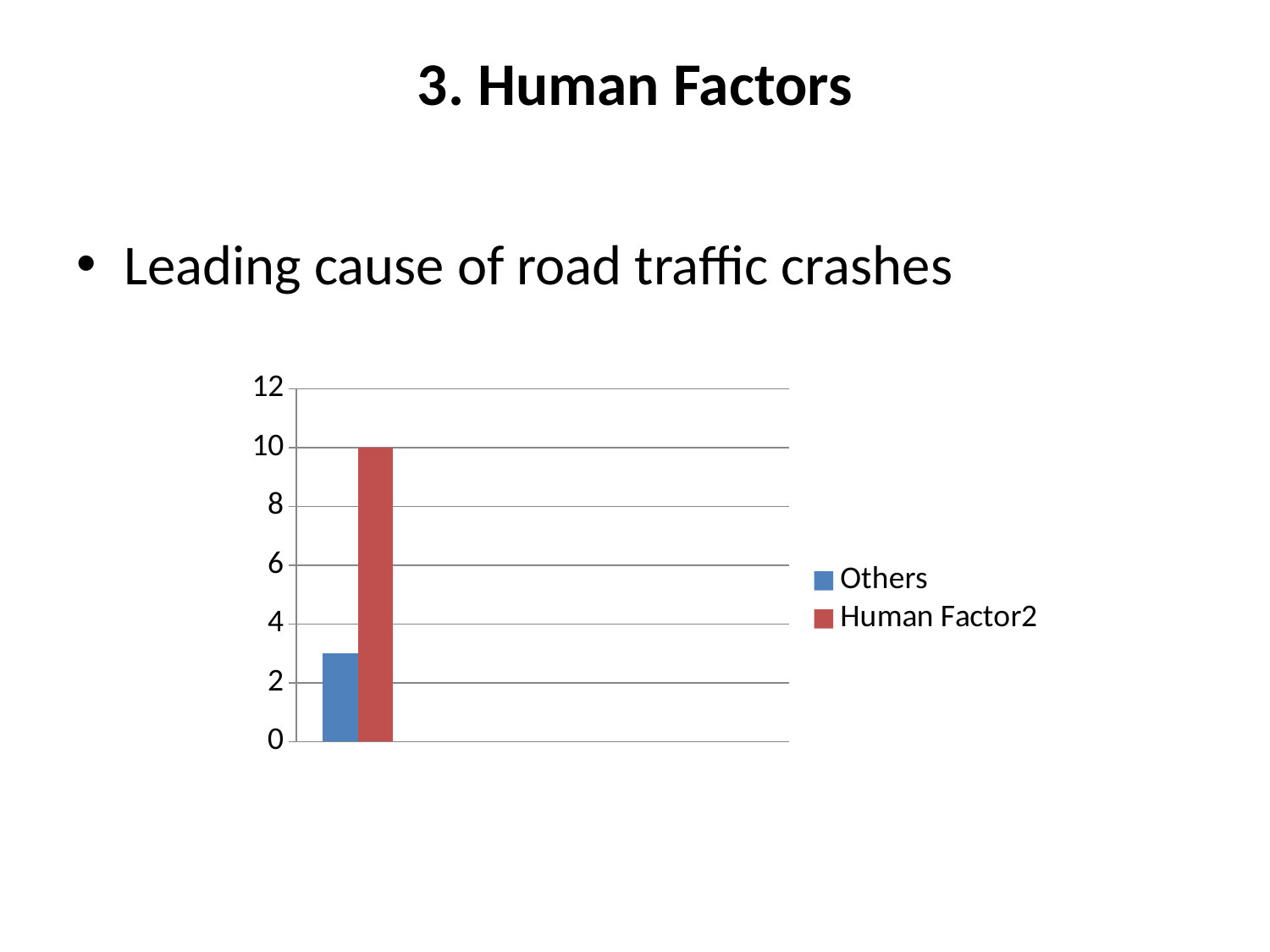

# 3. Human Factors
Leading cause of road traffic crashes

### Chart

| Category | Others | Human Factor2 |
|---|---|---|
| Category 1 | 3.0 | 10.0 |